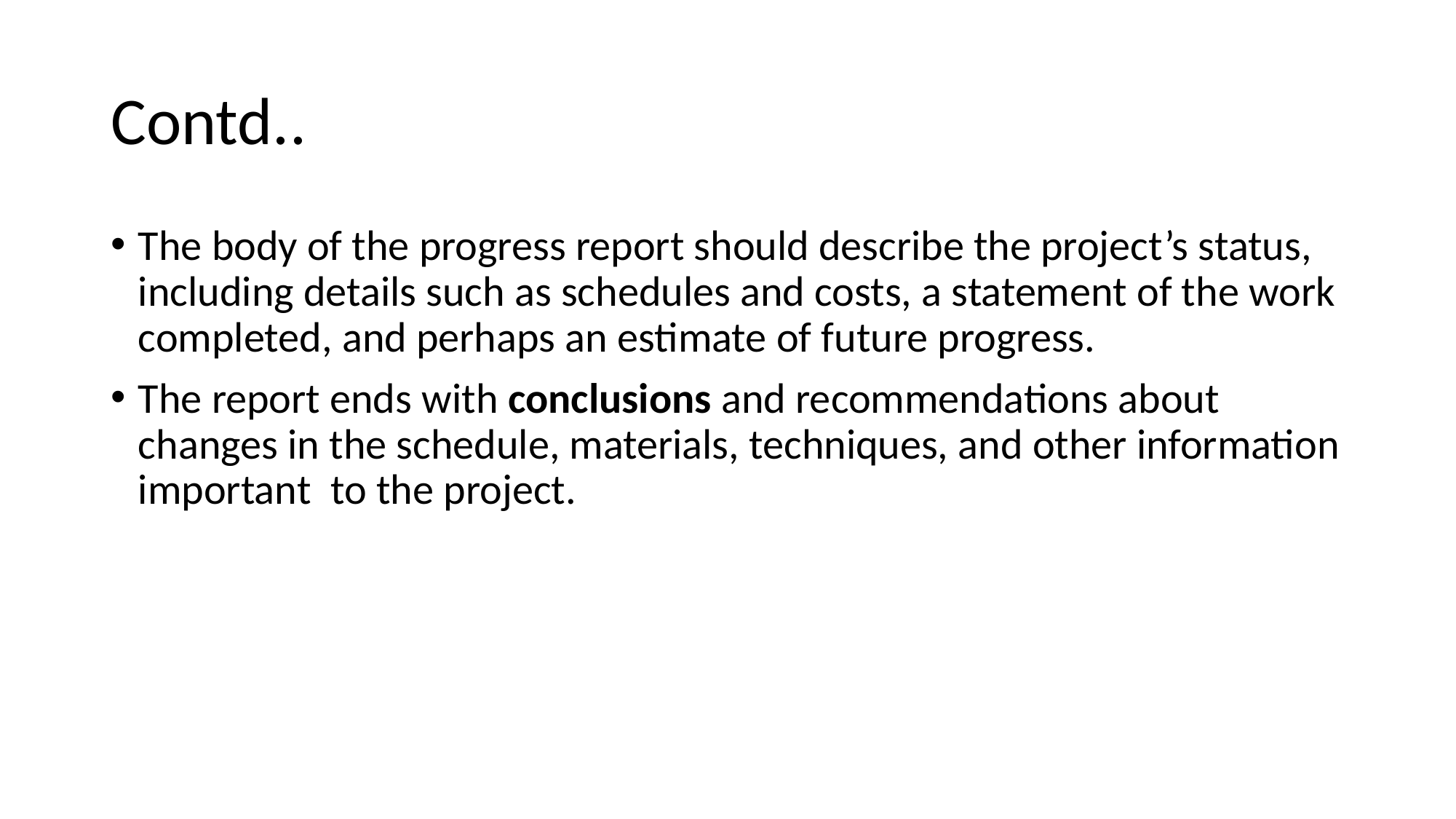

# Contd..
The body of the progress report should describe the project’s status, including details such as schedules and costs, a statement of the work completed, and perhaps an estimate of future progress.
The report ends with conclusions and recommendations about changes in the schedule, materials, techniques, and other information important  to the project.